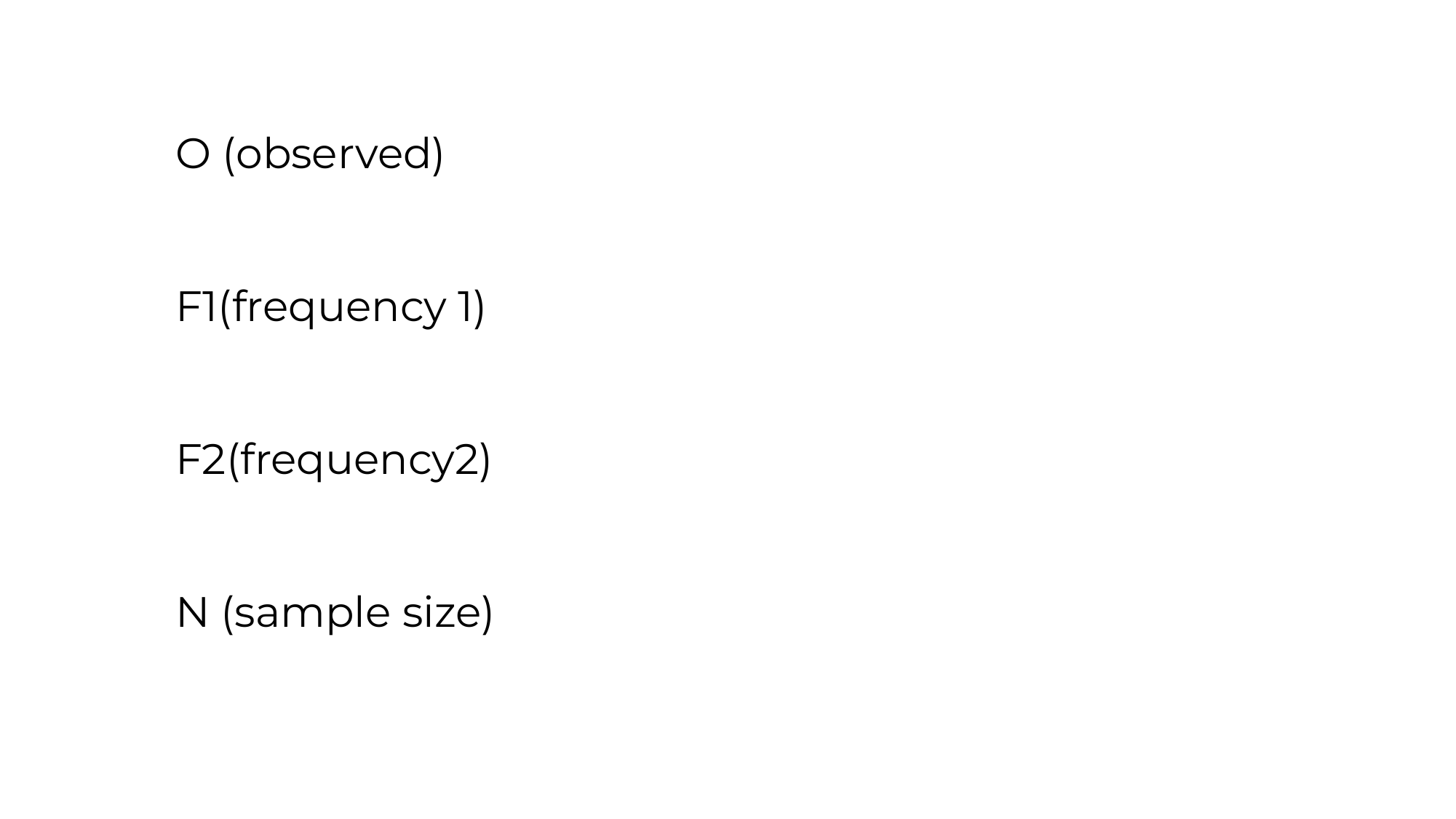

O (observed)

F1(frequency 1)

F2(frequency2)

N (sample size)